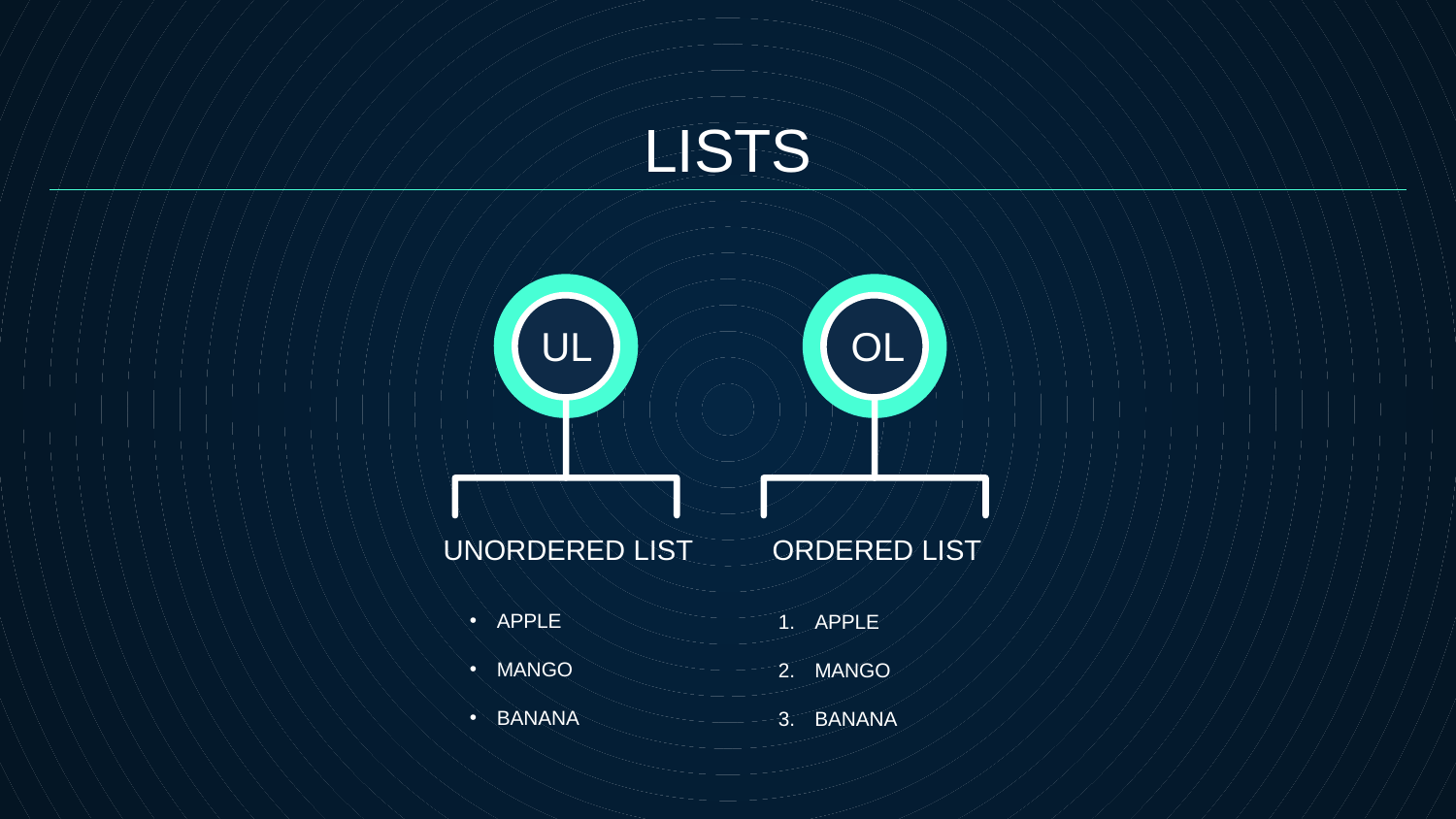

LISTS

UL
OL

UNORDERED LIST
# ORDERED LIST
APPLE
MANGO
BANANA
APPLE
MANGO
BANANA